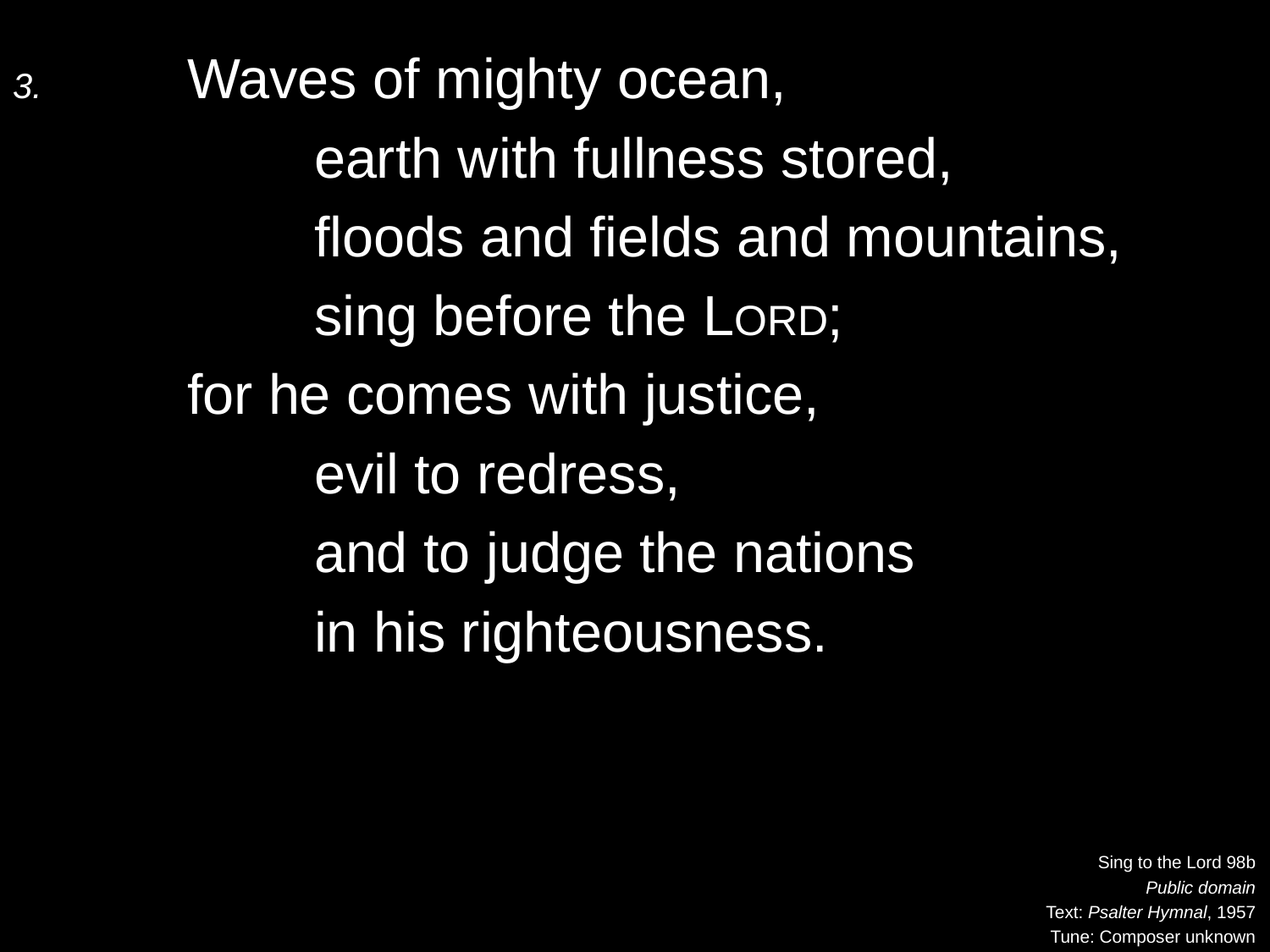

3.	Waves of mighty ocean,
		earth with fullness stored,
		floods and fields and mountains,
		sing before the Lord;
	for he comes with justice,
		evil to redress,
		and to judge the nations
		in his righteousness.
Sing to the Lord 98b
Public domain
Text: Psalter Hymnal, 1957
Tune: Composer unknown